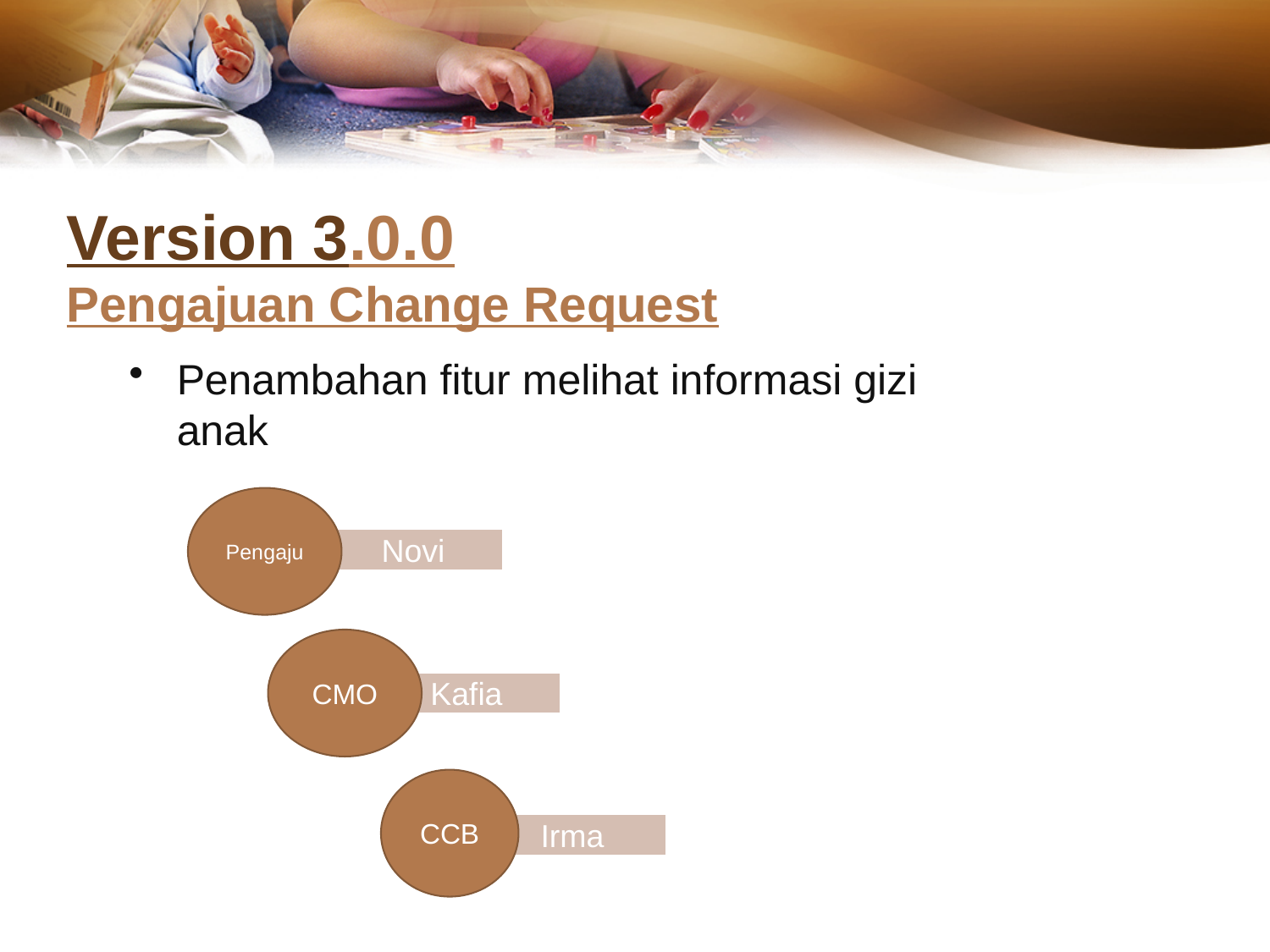

# Version 3.0.0 Pengajuan Change Request
Penambahan fitur melihat informasi gizi anak
Pengaju
Novi
CMO
Kafia
CCB
Irma